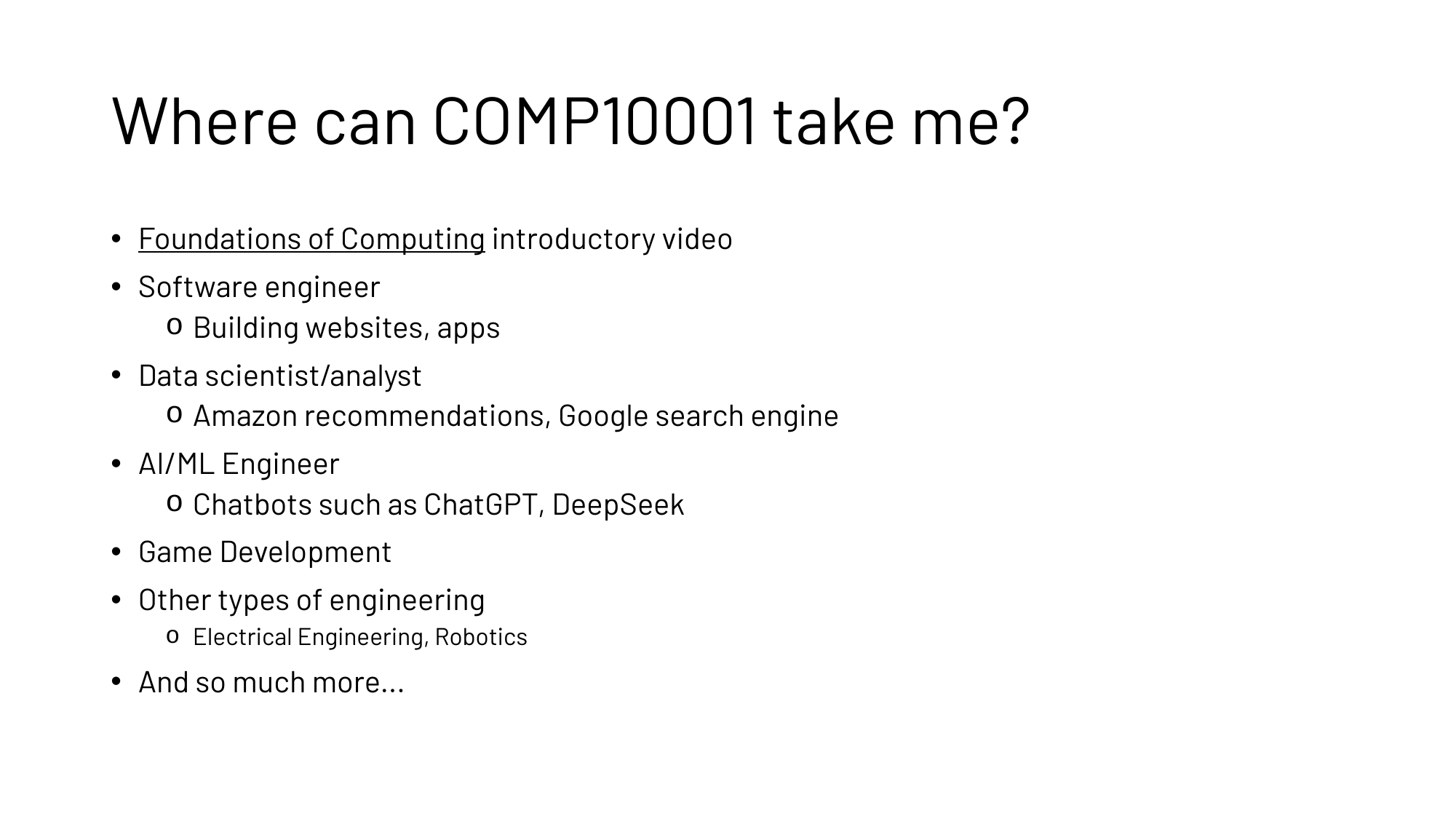

# Where can COMP10001 take me?
Foundations of Computing introductory video
Software engineer
Building websites, apps
Data scientist/analyst
Amazon recommendations, Google search engine
AI/ML Engineer
Chatbots such as ChatGPT, DeepSeek
Game Development
Other types of engineering
Electrical Engineering, Robotics
And so much more...